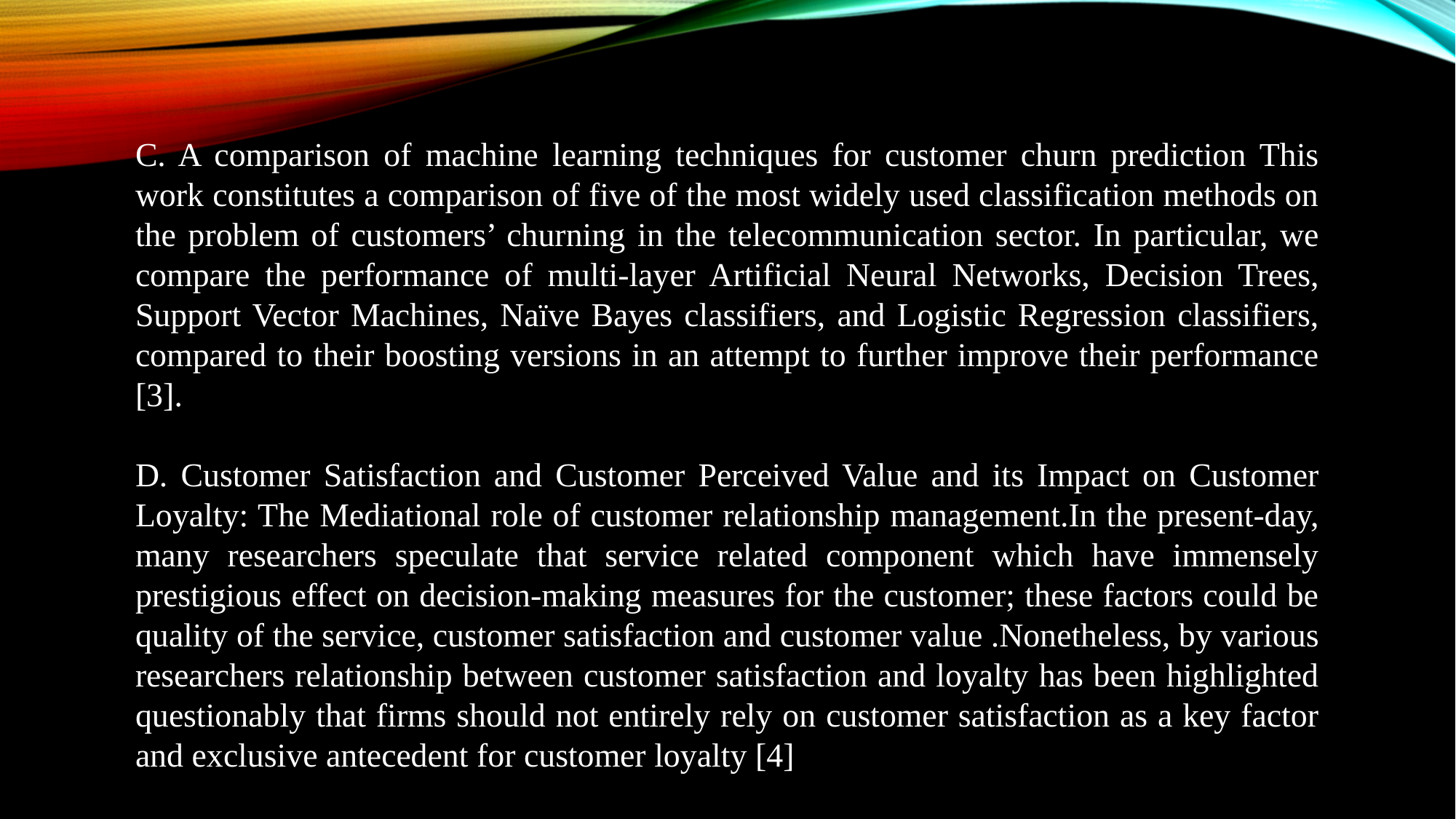

C. A comparison of machine learning techniques for customer churn prediction This work constitutes a comparison of five of the most widely used classification methods on the problem of customers’ churning in the telecommunication sector. In particular, we compare the performance of multi-layer Artificial Neural Networks, Decision Trees, Support Vector Machines, Naïve Bayes classifiers, and Logistic Regression classifiers, compared to their boosting versions in an attempt to further improve their performance [3].

D. Customer Satisfaction and Customer Perceived Value and its Impact on Customer Loyalty: The Mediational role of customer relationship management.In the present-day, many researchers speculate that service related component which have immensely prestigious effect on decision-making measures for the customer; these factors could be quality of the service, customer satisfaction and customer value .Nonetheless, by various researchers relationship between customer satisfaction and loyalty has been highlighted questionably that firms should not entirely rely on customer satisfaction as a key factor and exclusive antecedent for customer loyalty [4]